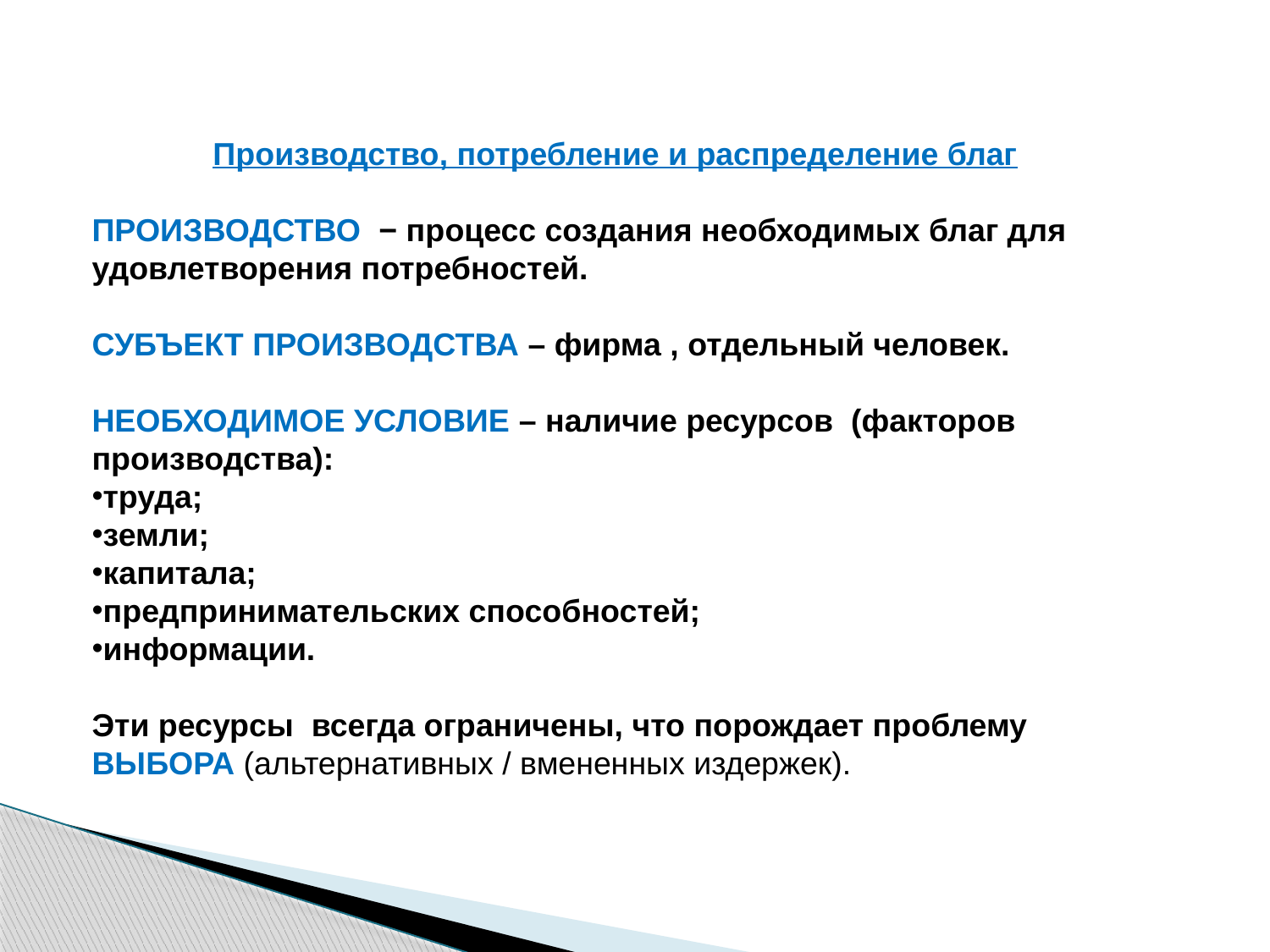

Производство, потребление и распределение благ

ПРОИЗВОДСТВО  − процесс создания необходимых благ для удовлетворения потребностей.

СУБЪЕКТ ПРОИЗВОДСТВА – фирма , отдельный человек.

НЕОБХОДИМОЕ УСЛОВИЕ – наличие ресурсов  (факторов производства):
труда;
земли;
капитала;
предпринимательских способностей;
информации.

Эти ресурсы  всегда ограничены, что порождает проблему ВЫБОРА (альтернативных / вмененных издержек).